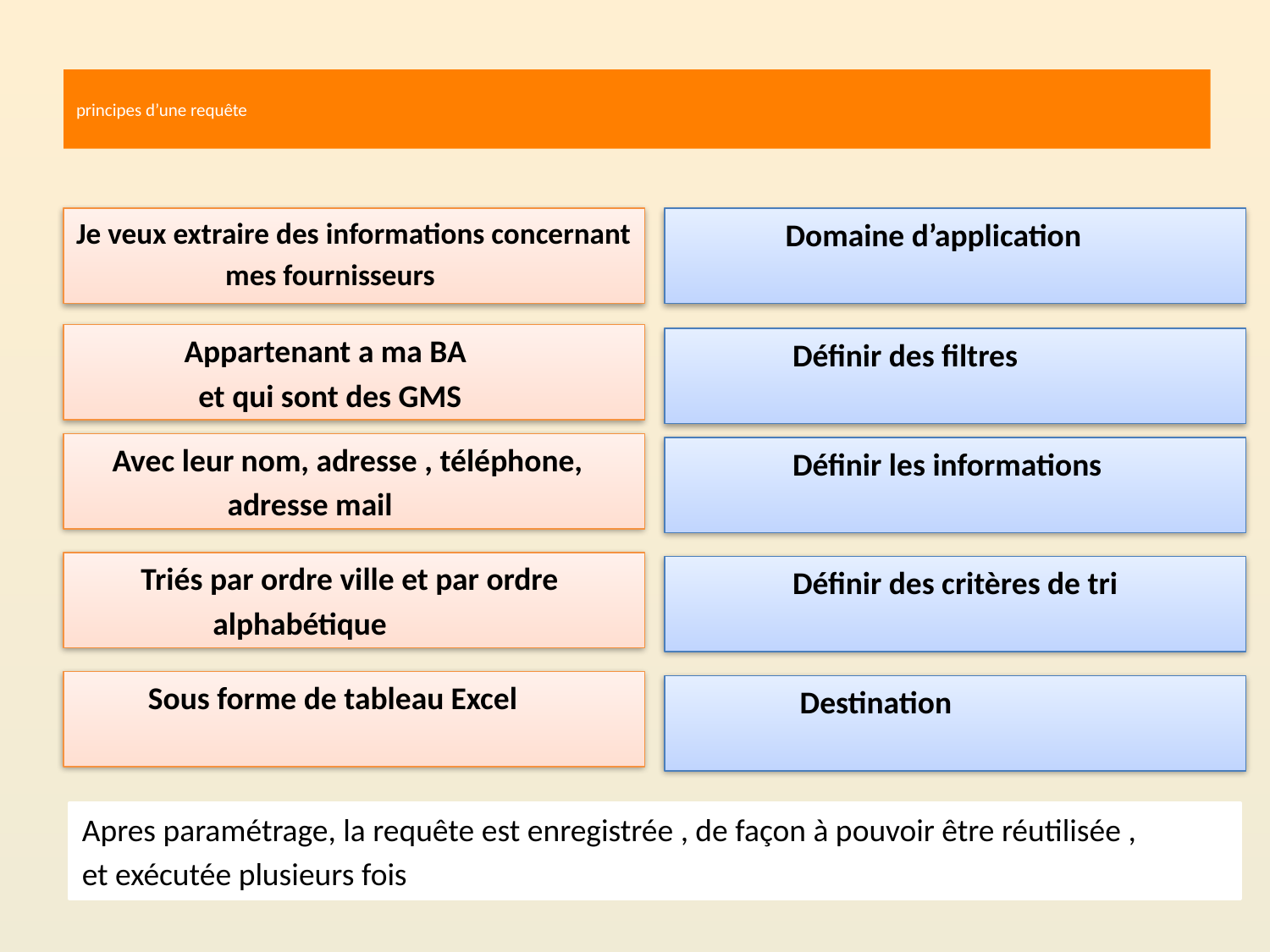

# principes d’une requête
Je veux extraire des informations concernant
                      mes fournisseurs

               Domaine d’application

               Appartenant a ma BA
                 et qui sont des GMS

                Définir des filtres

     Avec leur nom, adresse , téléphone,
                     adresse mail

                Définir les informations

         Triés par ordre ville et par ordre
                   alphabétique

                Définir des critères de tri

          Sous forme de tableau Excel

                 Destination

Apres paramétrage, la requête est enregistrée , de façon à pouvoir être réutilisée ,
et exécutée plusieurs fois